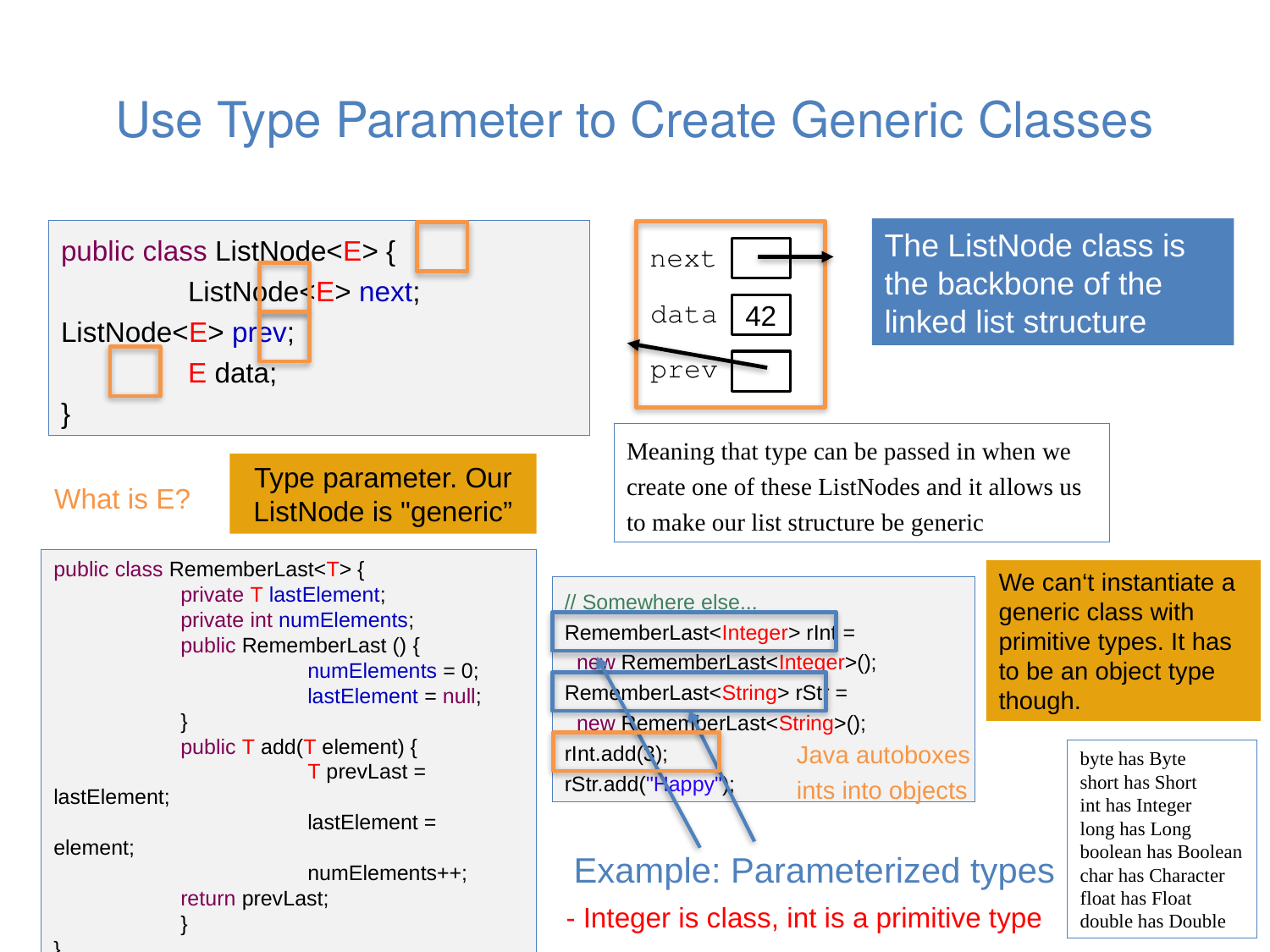

# Use Type Parameter to Create Generic Classes
The ListNode class is the backbone of the linked list structure
public class ListNode<E> {
	ListNode<E> next; 	ListNode<E> prev;
	E data;
}

next

data
42

prev

Meaning that type can be passed in when we create one of these ListNodes and it allows us to make our list structure be generic
Type parameter. Our ListNode is "generic”
What is E?
public class RememberLast<T> {
	private T lastElement;
	private int numElements;
	public RememberLast () {
		numElements = 0;
        		lastElement = null;
    	}
	public T add(T element) {
		T prevLast = lastElement;
       		lastElement = element;
		numElements++;
       	return prevLast;
	}
}
We can‘t instantiate a generic class with primitive types. It has to be an object type though.
// Somewhere else...
RememberLast<Integer> rInt =
  new RememberLast<Integer>();
RememberLast<String> rStr =
  new RememberLast<String>();
rInt.add(3);
rStr.add("Happy");

Java autoboxes ints into objects

byte has Byte
short has Short
int has Integer
long has Long
boolean has Boolean
char has Character
float has Float
double has Double
 Example: Parameterized types
- Integer is class, int is a primitive type